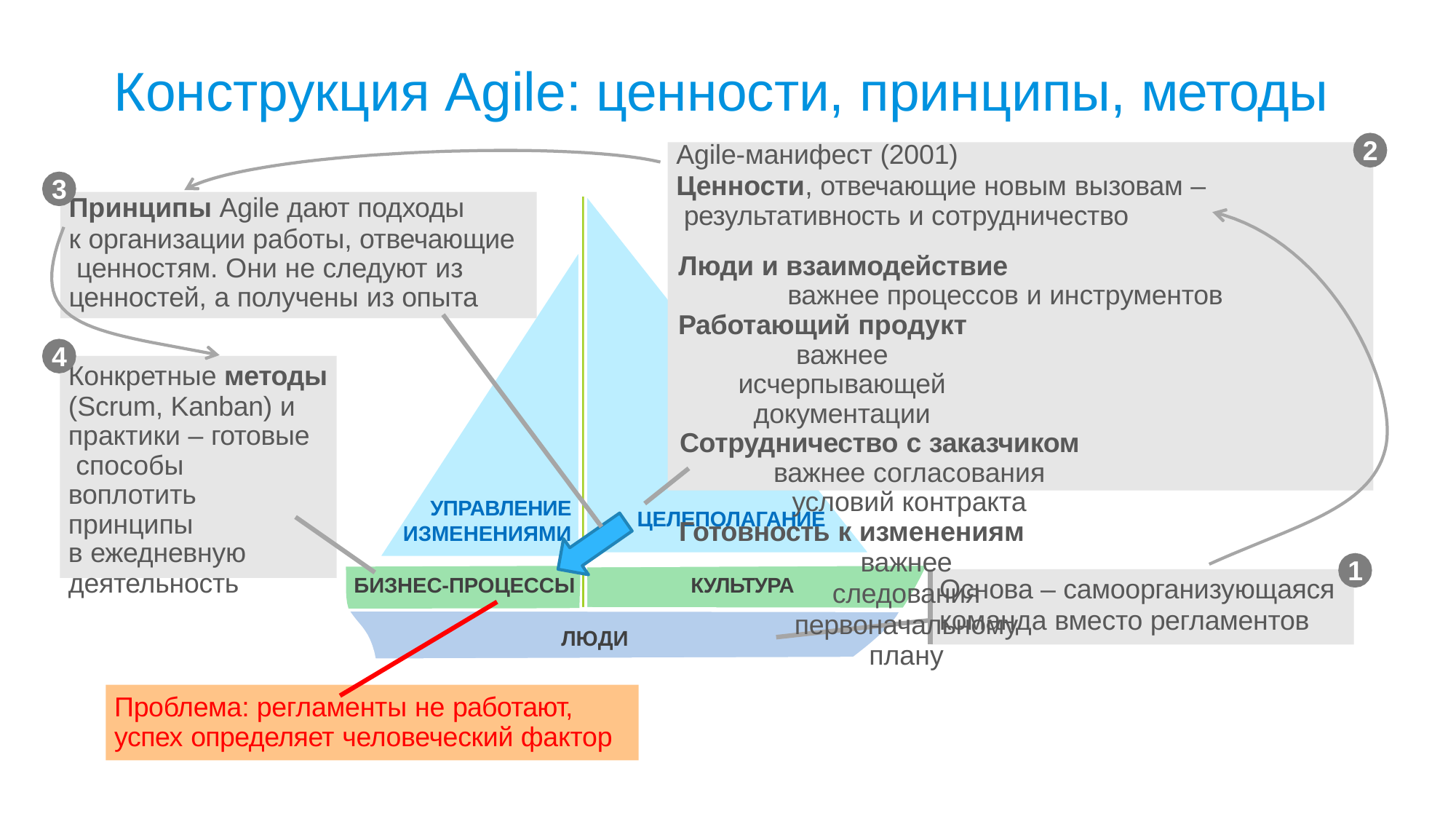

# Конструкция Agile: ценности, принципы, методы
2

Agile-манифест (2001)
Ценности, отвечающие новым вызовам –  результативность и сотрудничество
Люди и взаимодействие
важнее процессов и инструментов
Работающий продукт
важнее исчерпывающей документации
Сотрудничество с заказчиком
важнее согласования условий контракта
Готовность к изменениям
важнее следования первоначальному плану

3

Принципы Agile дают подходы
к организации работы, отвечающие  ценностям. Они не следуют из  ценностей, а получены из опыта

4

Конкретные методы
(Scrum, Kanban) и  практики – готовые  способы воплотить  принципы
в ежедневную
деятельность
УПРАВЛЕНИЕ
ИЗМЕНЕНИЯМИ
ЦЕЛЕПОЛАГАНИЕ
1

БИЗНЕС-ПРОЦЕССЫ
КУЛЬТУРА
Основа – самоорганизующаяся
команда вместо регламентов

ЛЮДИ
Проблема: регламенты не работают,  успех определяет человеческий фактор